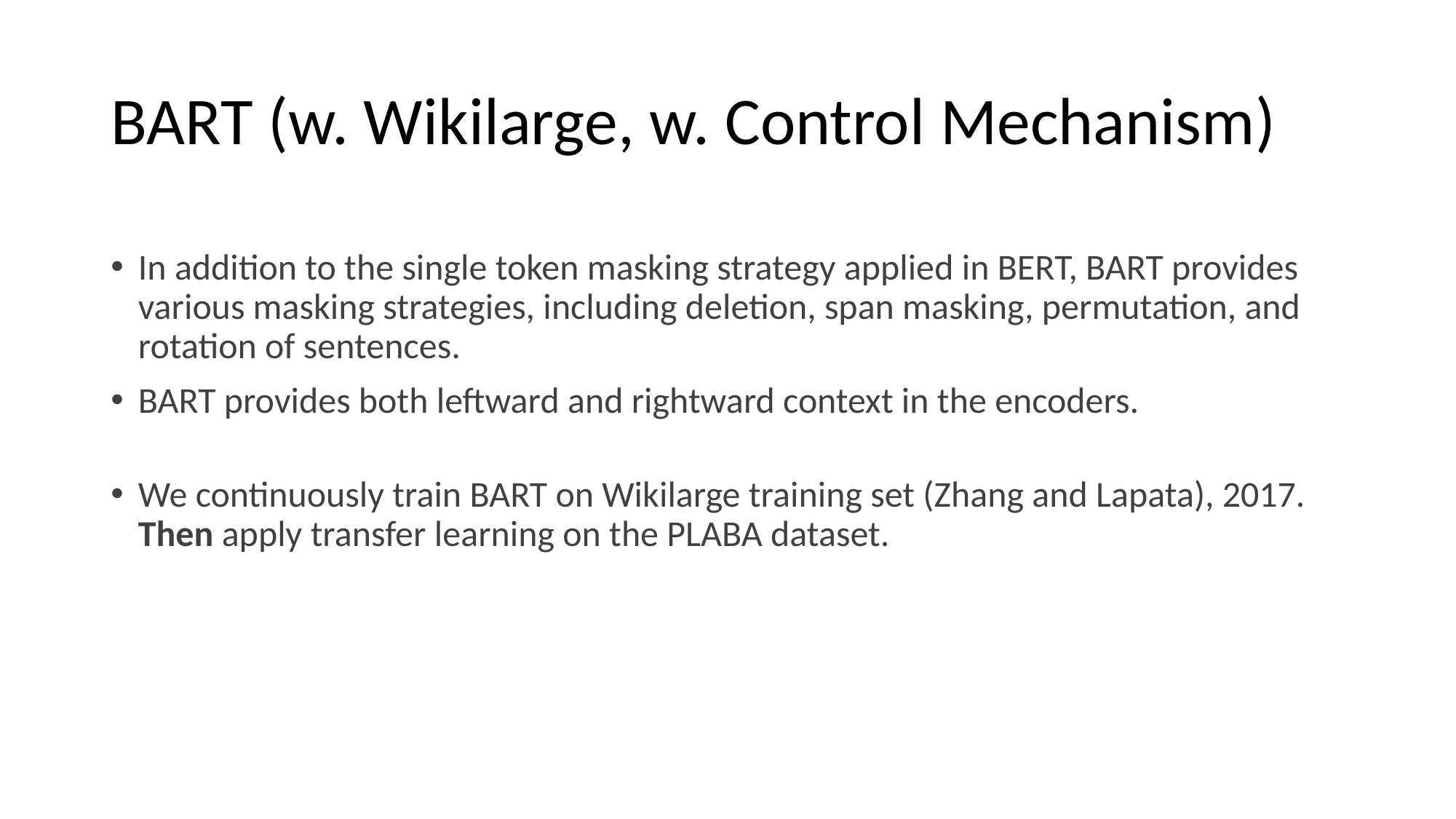

# BART (w. Wikilarge, w. Control Mechanism)
In addition to the single token masking strategy applied in BERT, BART provides various masking strategies, including deletion, span masking, permutation, and rotation of sentences.
BART provides both leftward and rightward context in the encoders.
We continuously train BART on Wikilarge training set (Zhang and Lapata), 2017. Then apply transfer learning on the PLABA dataset.